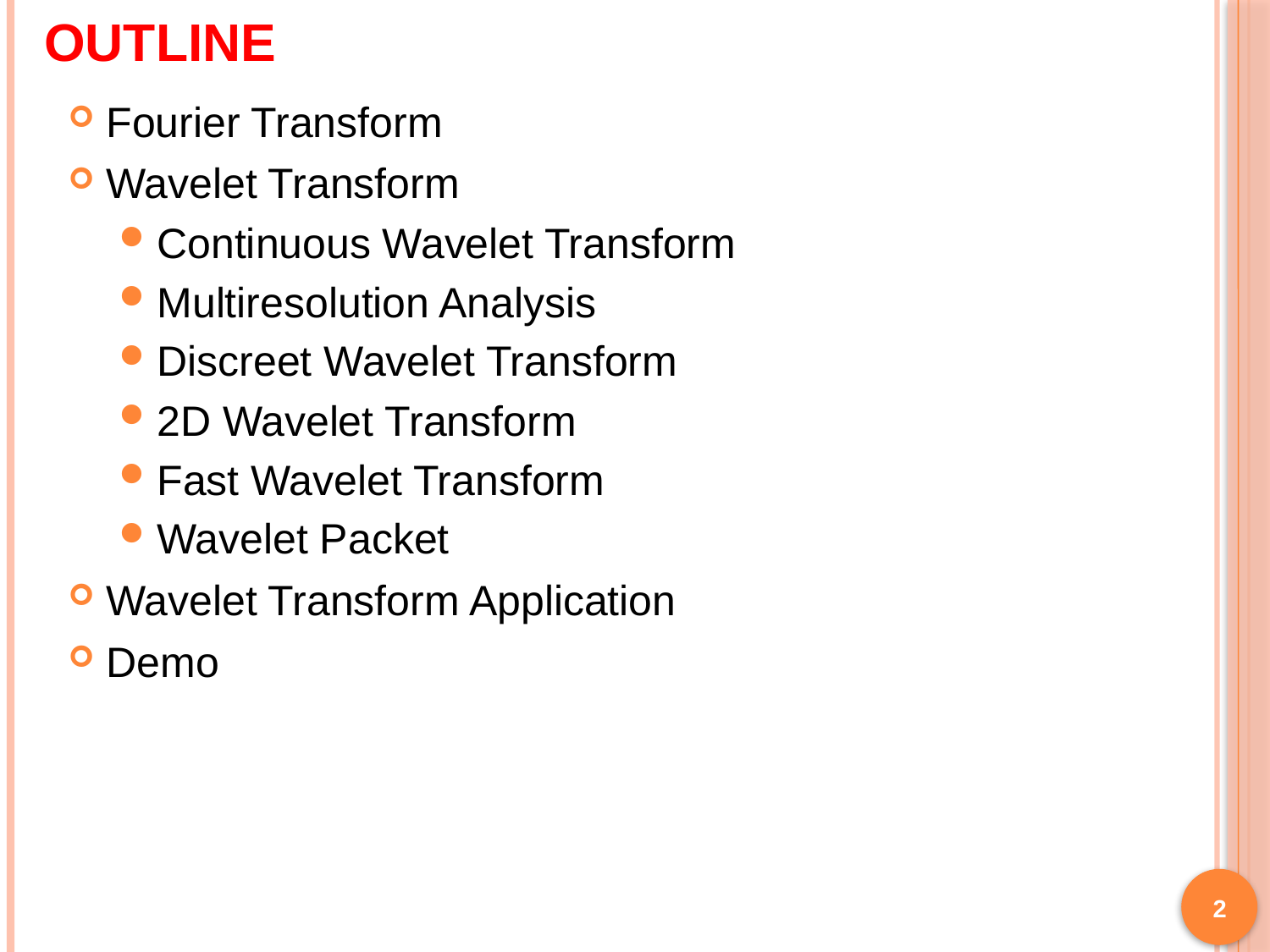

# OUTLINE
Fourier Transform
Wavelet Transform
Continuous Wavelet Transform
Multiresolution Analysis
Discreet Wavelet Transform
2D Wavelet Transform
Fast Wavelet Transform
Wavelet Packet
Wavelet Transform Application
Demo
2